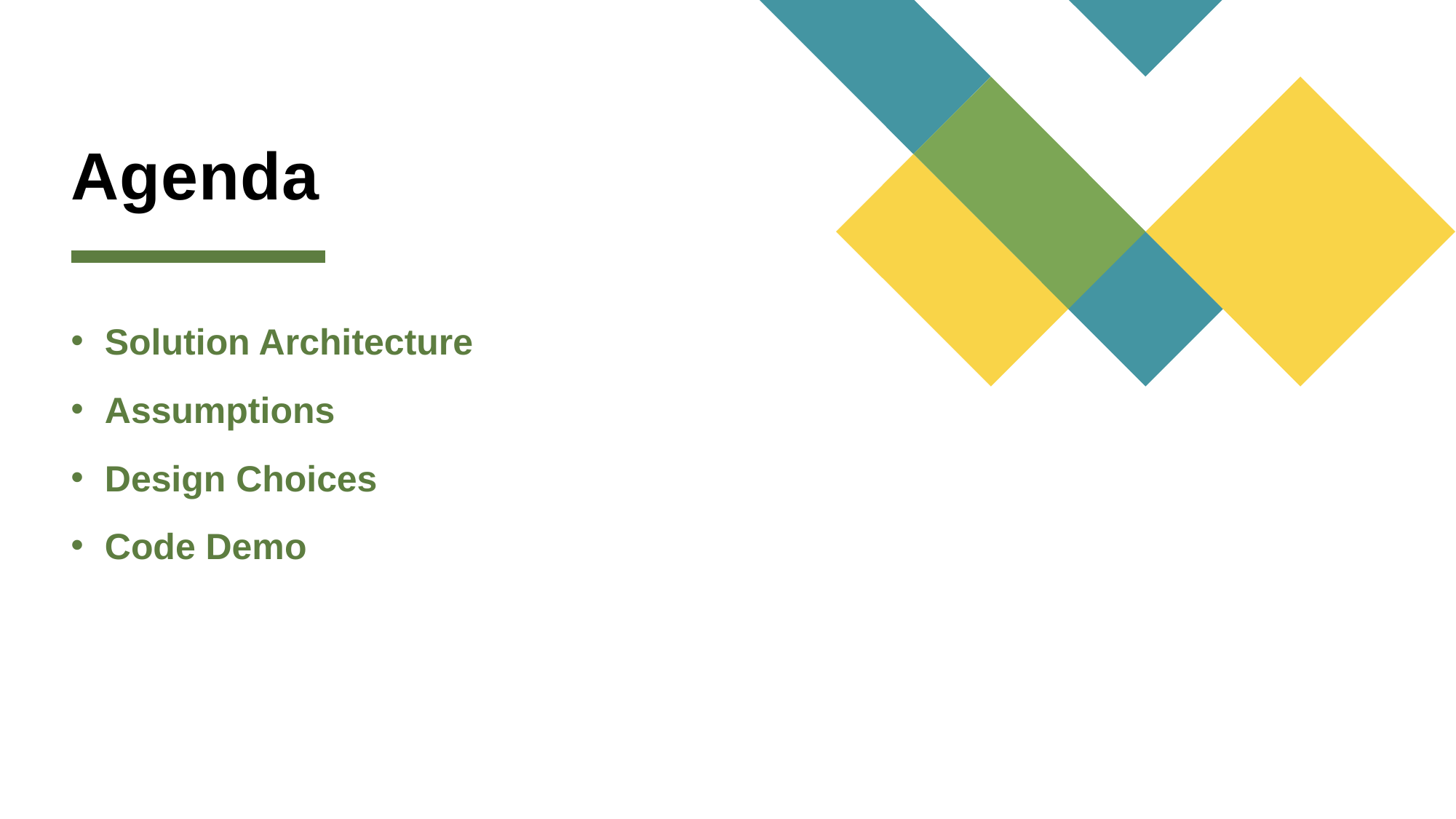

# Agenda
Solution Architecture
Assumptions
Design Choices
Code Demo